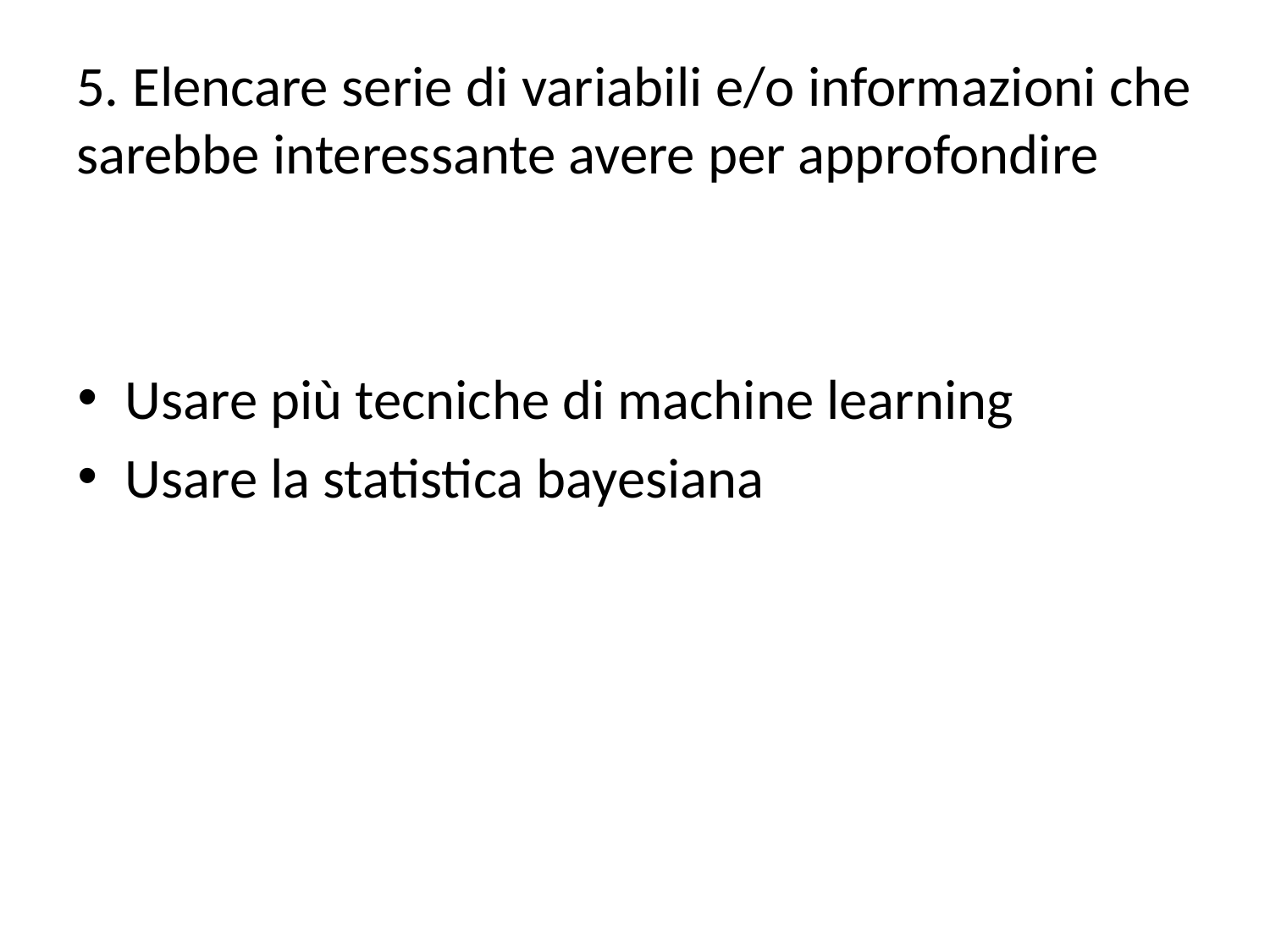

# 5. Elencare serie di variabili e/o informazioni che sarebbe interessante avere per approfondire
Usare più tecniche di machine learning
Usare la statistica bayesiana